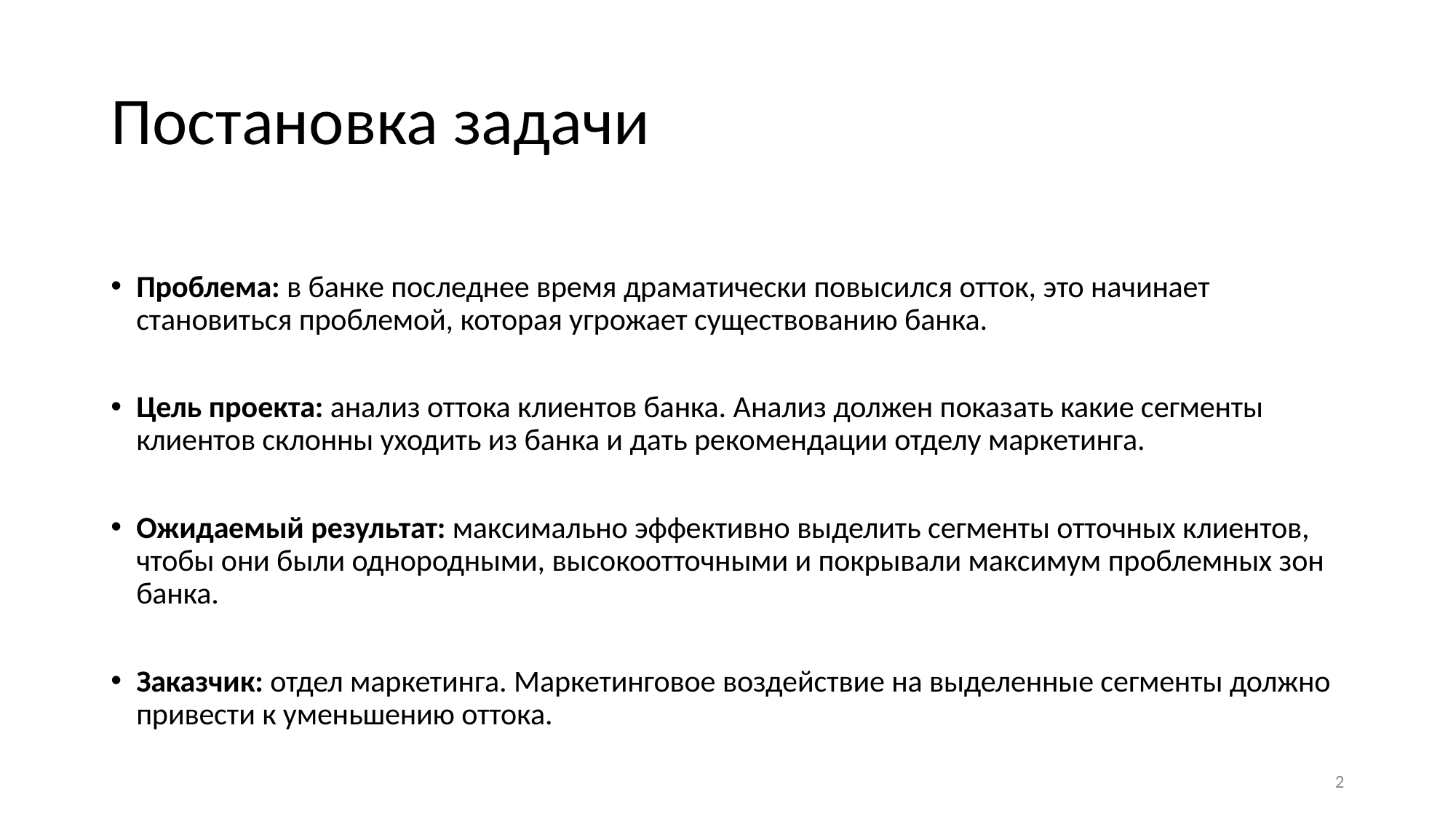

# Постановка задачи

Проблема: в банке последнее время драматически повысился отток, это начинает становиться проблемой, которая угрожает существованию банка.

Цель проекта: анализ оттока клиентов банка. Анализ должен показать какие сегменты клиентов склонны уходить из банка и дать рекомендации отделу маркетинга.

Ожидаемый результат: максимально эффективно выделить сегменты отточных клиентов, чтобы они были однородными, высокоотточными и покрывали максимум проблемных зон банка.

Заказчик: отдел маркетинга. Маркетинговое воздействие на выделенные сегменты должно привести к уменьшению оттока.

2